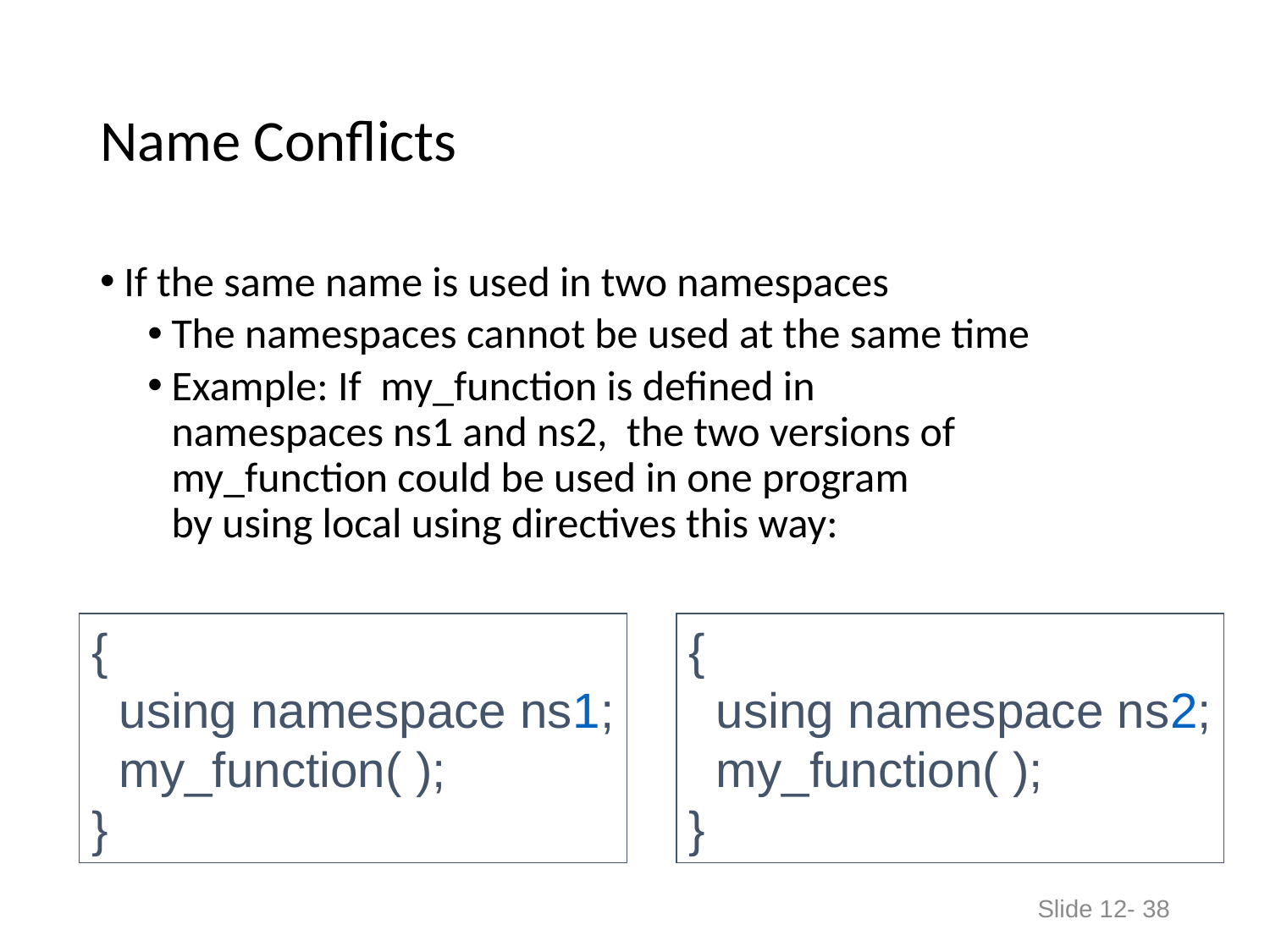

# Name Conflicts
If the same name is used in two namespaces
The namespaces cannot be used at the same time
Example: If  my_function is defined in
namespaces ns1 and ns2,  the two versions of
my_function could be used in one program
by using local using directives this way:
{
  using namespace ns1;
  my_function( );
}
{
  using namespace ns2;
  my_function( );
}
Slide 12- 38